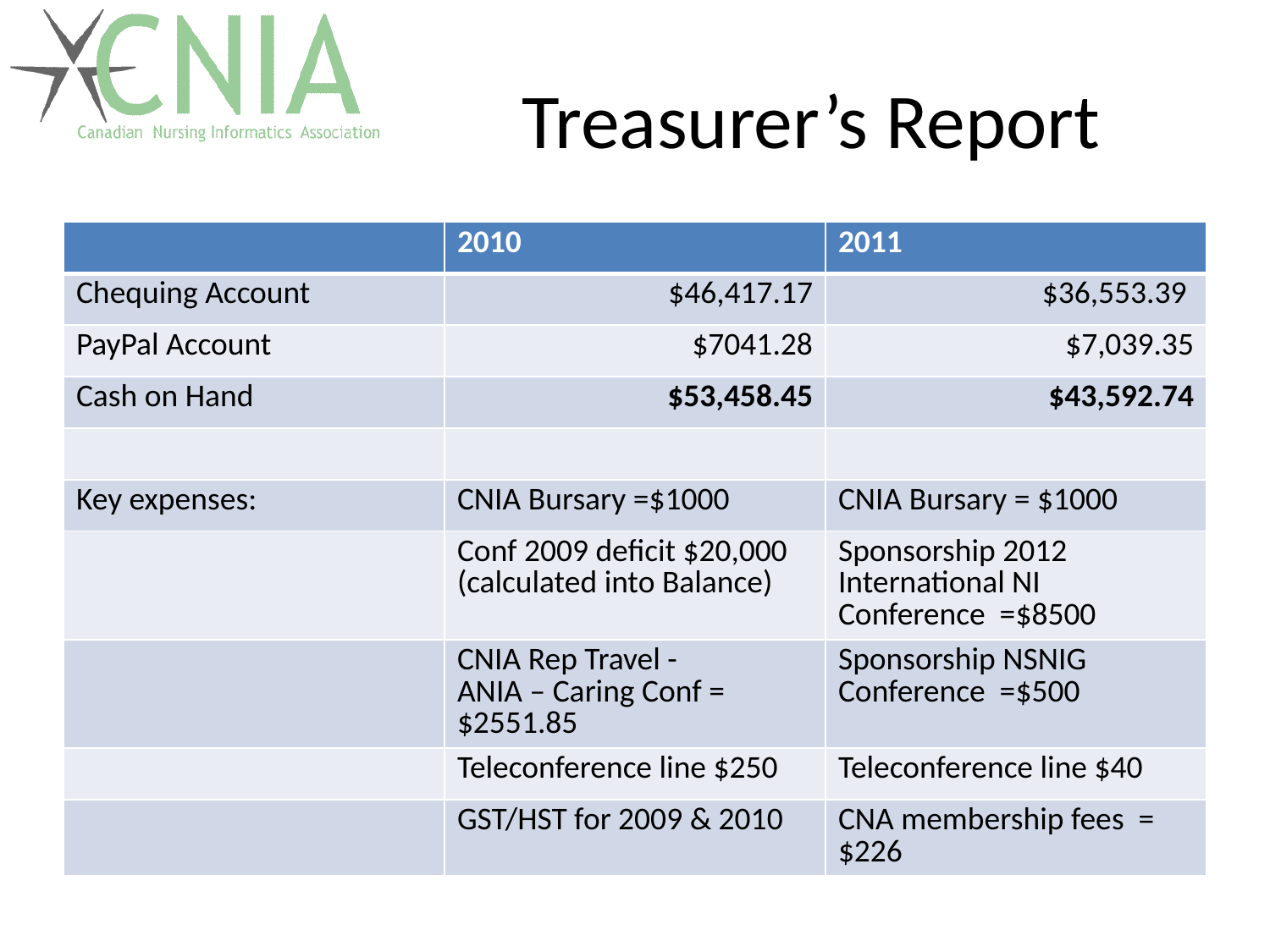

# Treasurer’s Report
|  | 2010 | 2011 |
| --- | --- | --- |
| Chequing Account | $46,417.17 | $36,553.39 |
| PayPal Account | $7041.28 | $7,039.35 |
| Cash on Hand | $53,458.45 | $43,592.74 |
|  |  |  |
| Key expenses: | CNIA Bursary =$1000 | CNIA Bursary = $1000 |
|  | Conf 2009 deficit $20,000 (calculated into Balance) | Sponsorship 2012 International NI Conference =$8500 |
|  | CNIA Rep Travel - ANIA – Caring Conf = $2551.85 | Sponsorship NSNIG Conference =$500 |
|  | Teleconference line $250 | Teleconference line $40 |
|  | GST/HST for 2009 & 2010 | CNA membership fees = $226 |